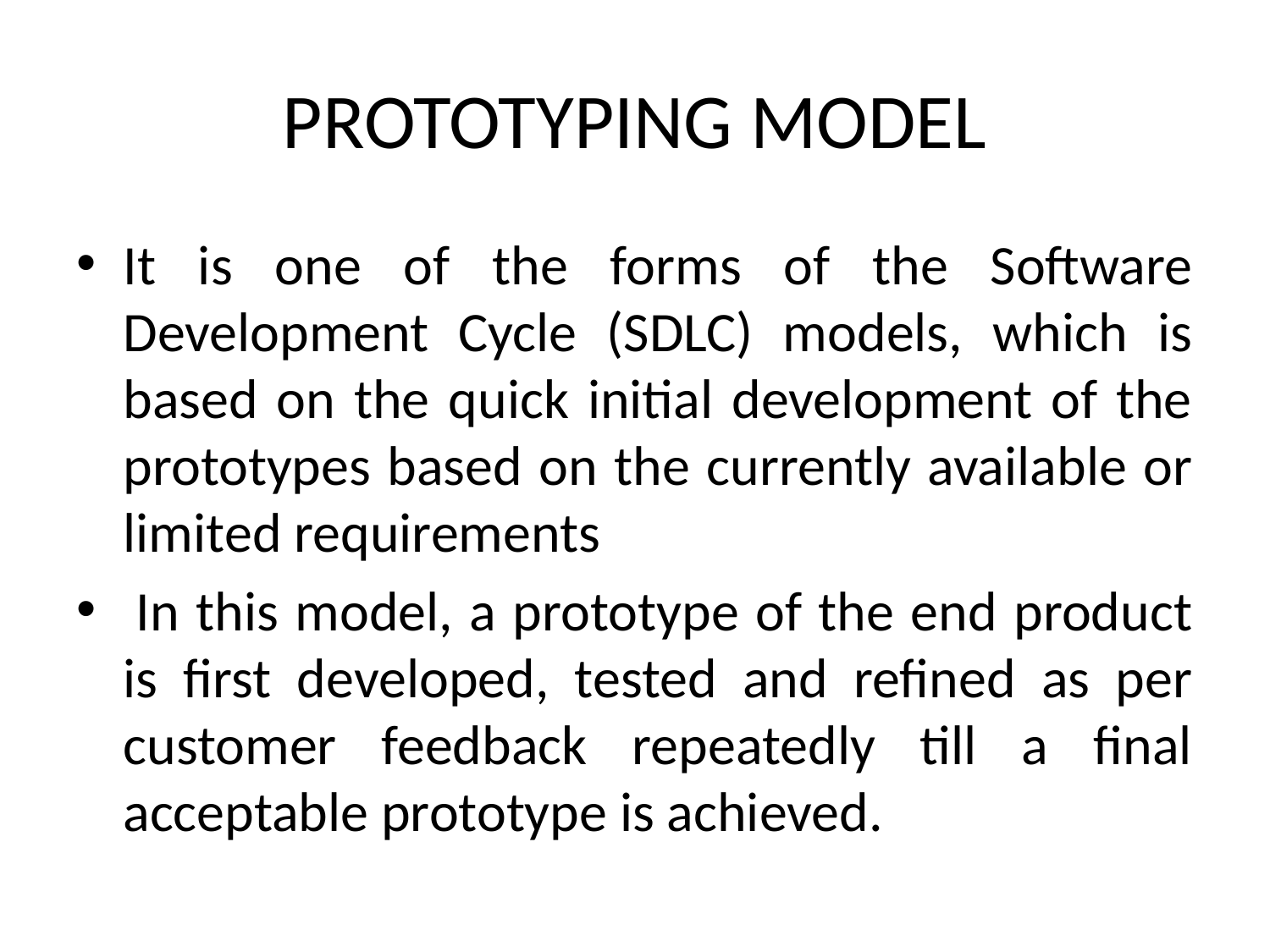

# PROTOTYPING MODEL
It is one of the forms of the Software Development Cycle (SDLC) models, which is based on the quick initial development of the prototypes based on the currently available or limited requirements
 In this model, a prototype of the end product is first developed, tested and refined as per customer feedback repeatedly till a final acceptable prototype is achieved.